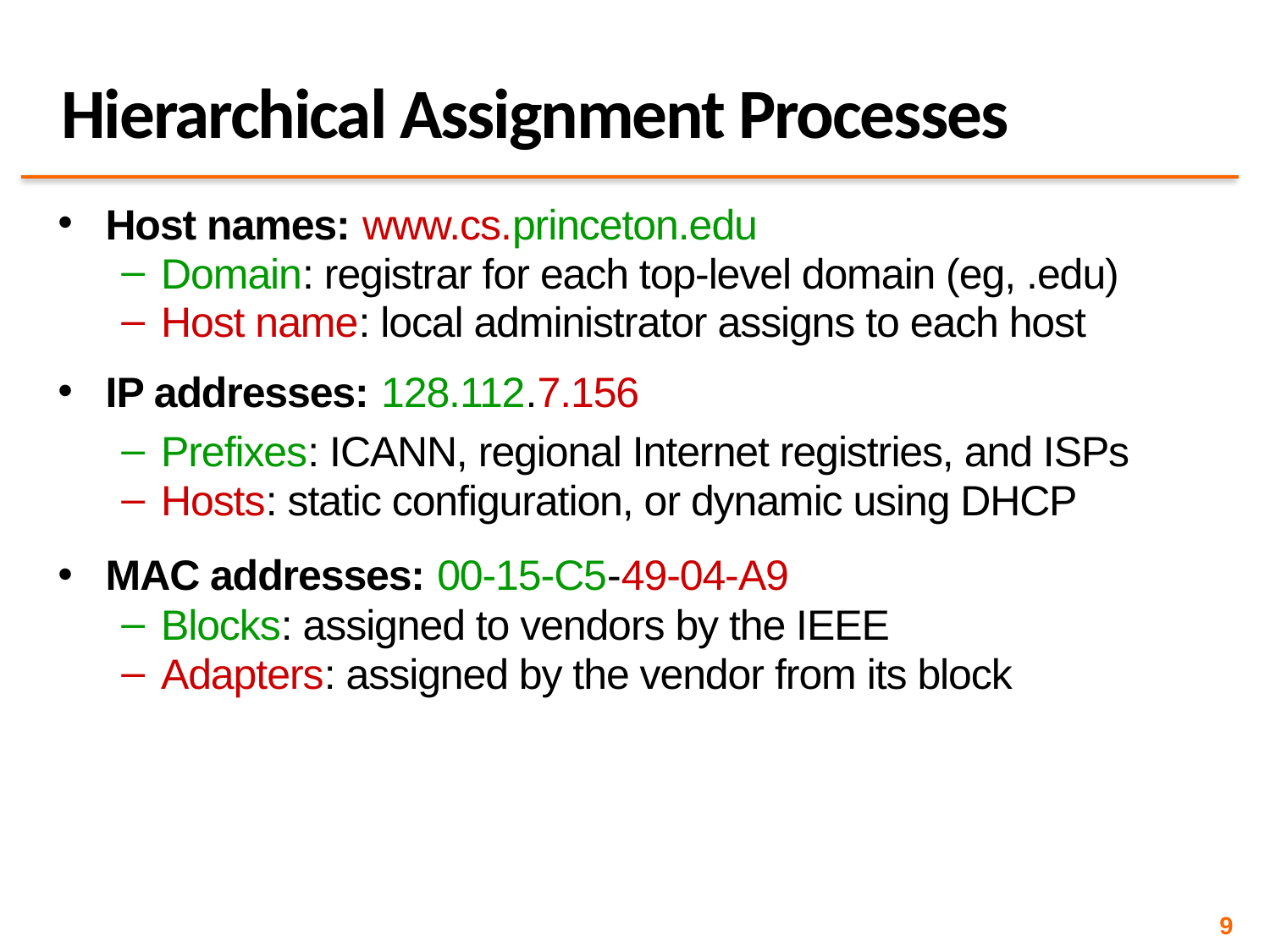

# Hierarchical Assignment Processes
Host names: www.cs.princeton.edu
Domain: registrar for each top-level domain (eg, .edu)
Host name: local administrator assigns to each host
IP addresses: 128.112.7.156
Prefixes: ICANN, regional Internet registries, and ISPs
Hosts: static configuration, or dynamic using DHCP
MAC addresses: 00-15-C5-49-04-A9
Blocks: assigned to vendors by the IEEE
Adapters: assigned by the vendor from its block
9